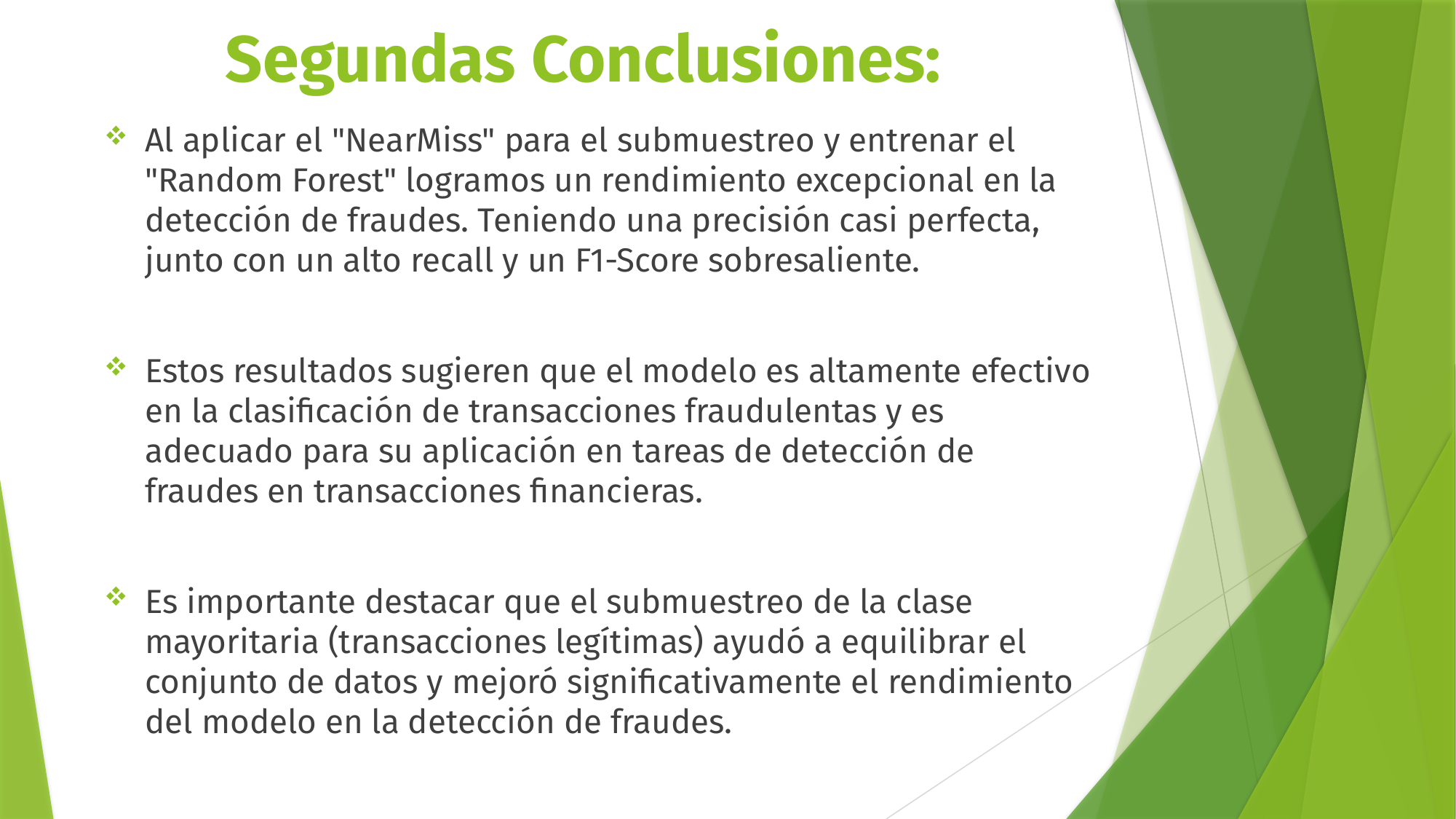

# Segundas Conclusiones:
Al aplicar el "NearMiss" para el submuestreo y entrenar el "Random Forest" logramos un rendimiento excepcional en la detección de fraudes. Teniendo una precisión casi perfecta, junto con un alto recall y un F1-Score sobresaliente.

Estos resultados sugieren que el modelo es altamente efectivo en la clasificación de transacciones fraudulentas y es adecuado para su aplicación en tareas de detección de fraudes en transacciones financieras.

Es importante destacar que el submuestreo de la clase mayoritaria (transacciones legítimas) ayudó a equilibrar el conjunto de datos y mejoró significativamente el rendimiento del modelo en la detección de fraudes.